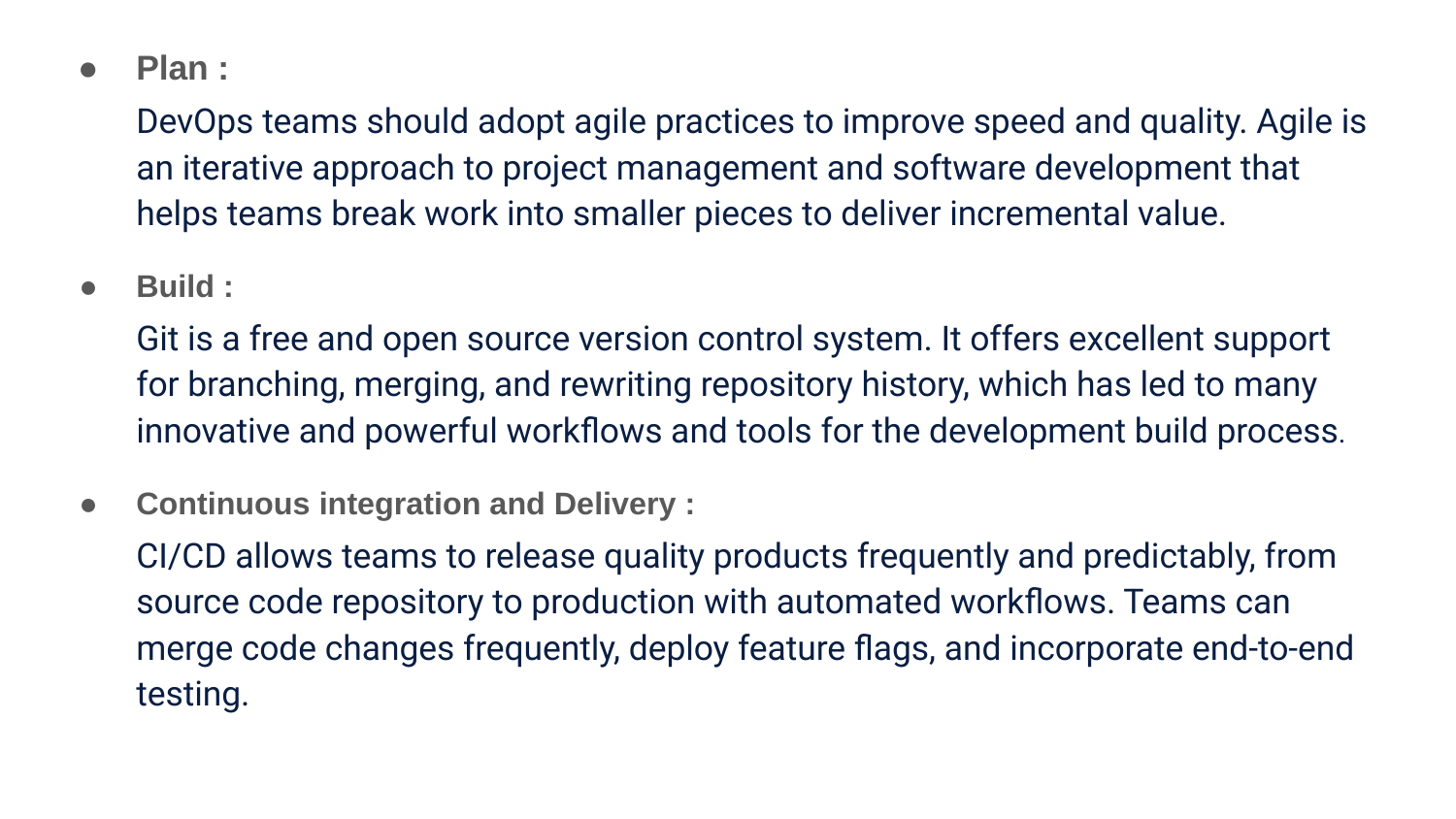

Plan :
DevOps teams should adopt agile practices to improve speed and quality. Agile is an iterative approach to project management and software development that helps teams break work into smaller pieces to deliver incremental value.

Build :
Git is a free and open source version control system. It offers excellent support for branching, merging, and rewriting repository history, which has led to many innovative and powerful workflows and tools for the development build process.

Continuous integration and Delivery :
CI/CD allows teams to release quality products frequently and predictably, from source code repository to production with automated workflows. Teams can merge code changes frequently, deploy feature flags, and incorporate end-to-end testing.